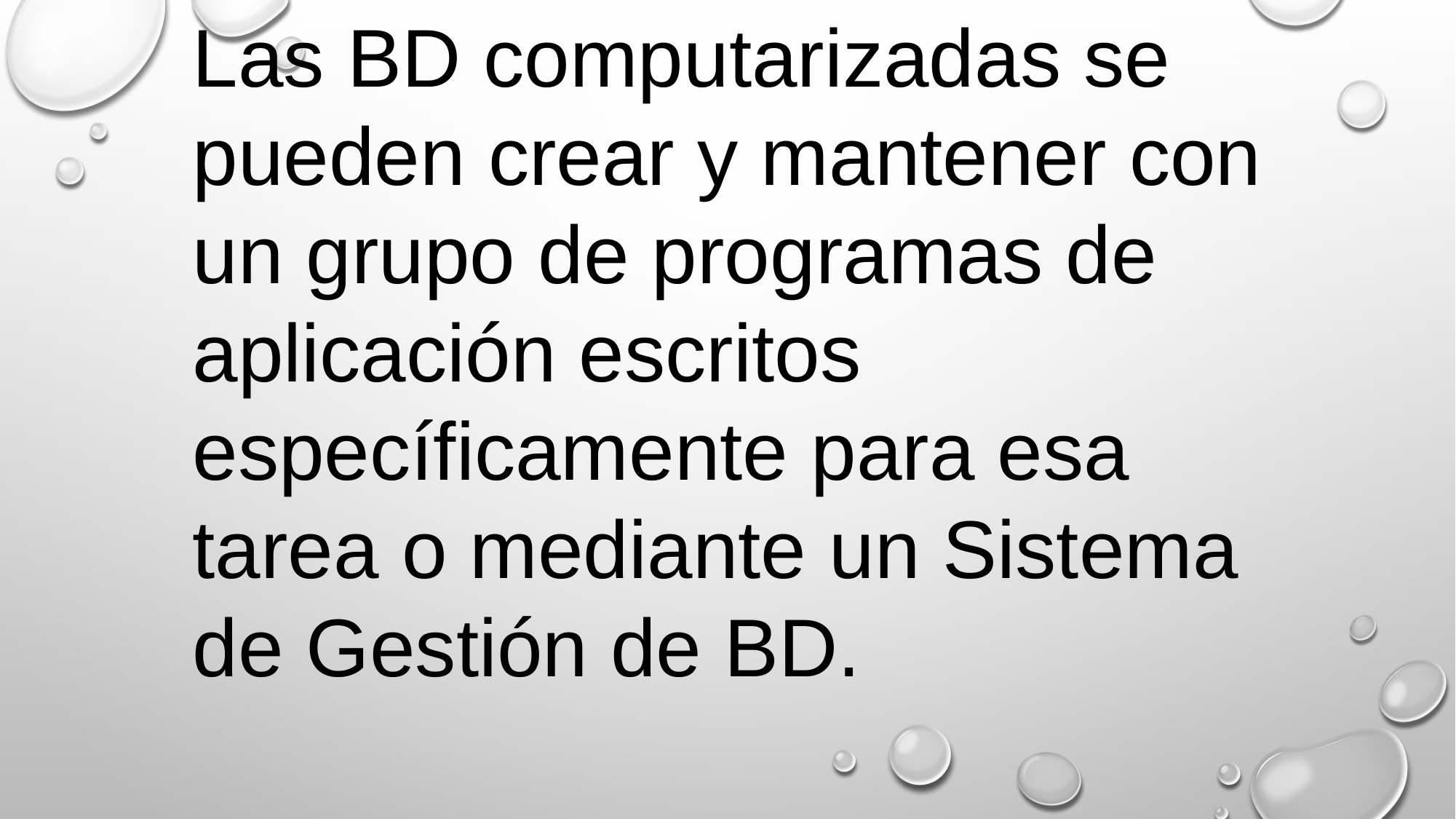

Las BD computarizadas se pueden crear y mantener con un grupo de programas de aplicación escritos específicamente para esa tarea o mediante un Sistema de Gestión de BD.